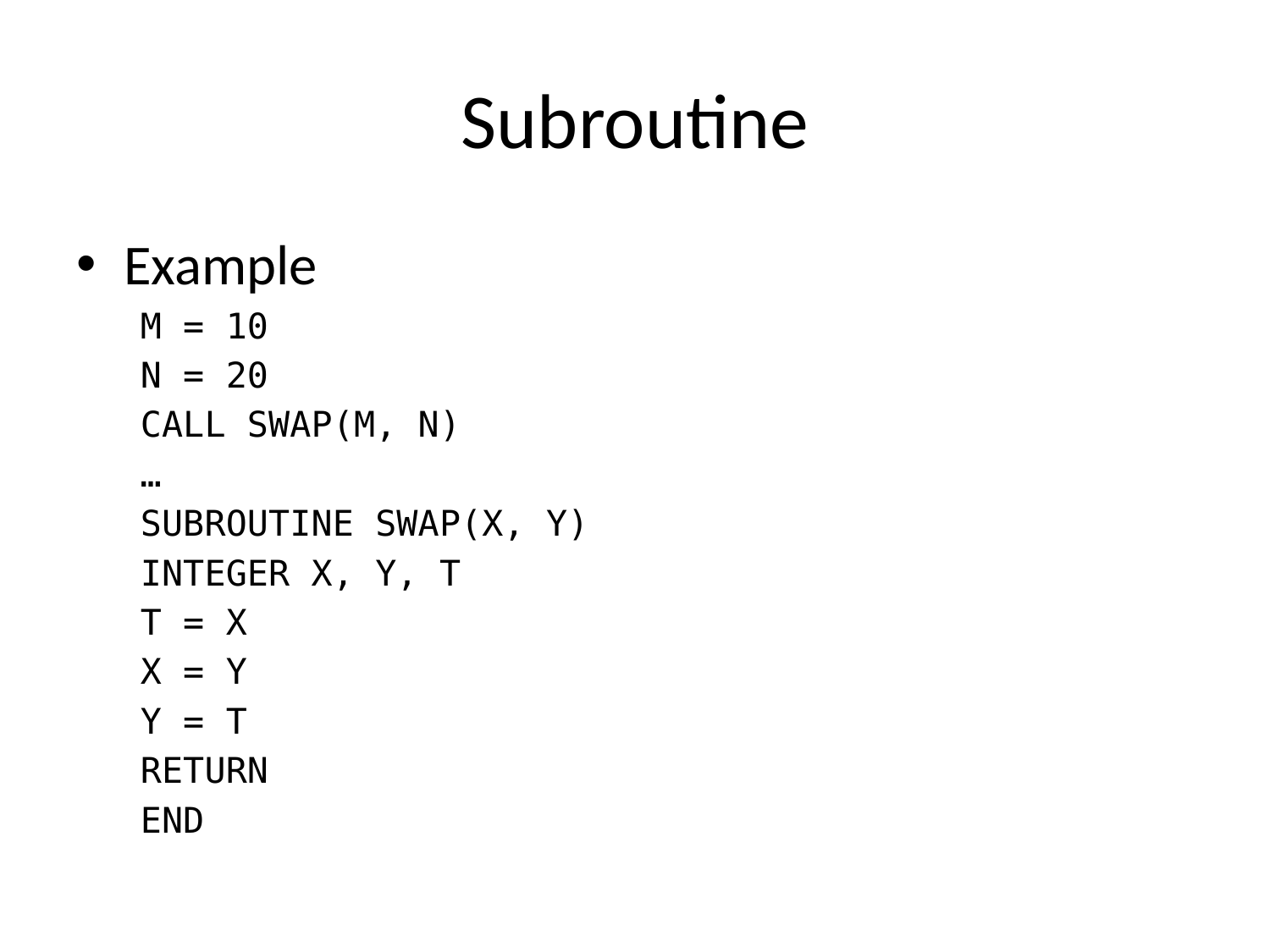

# Subroutine
Example
   M = 10
   N = 20
   CALL SWAP(M, N)
   …
   SUBROUTINE SWAP(X, Y)
   INTEGER X, Y, T
   T = X
   X = Y
   Y = T
   RETURN
   END